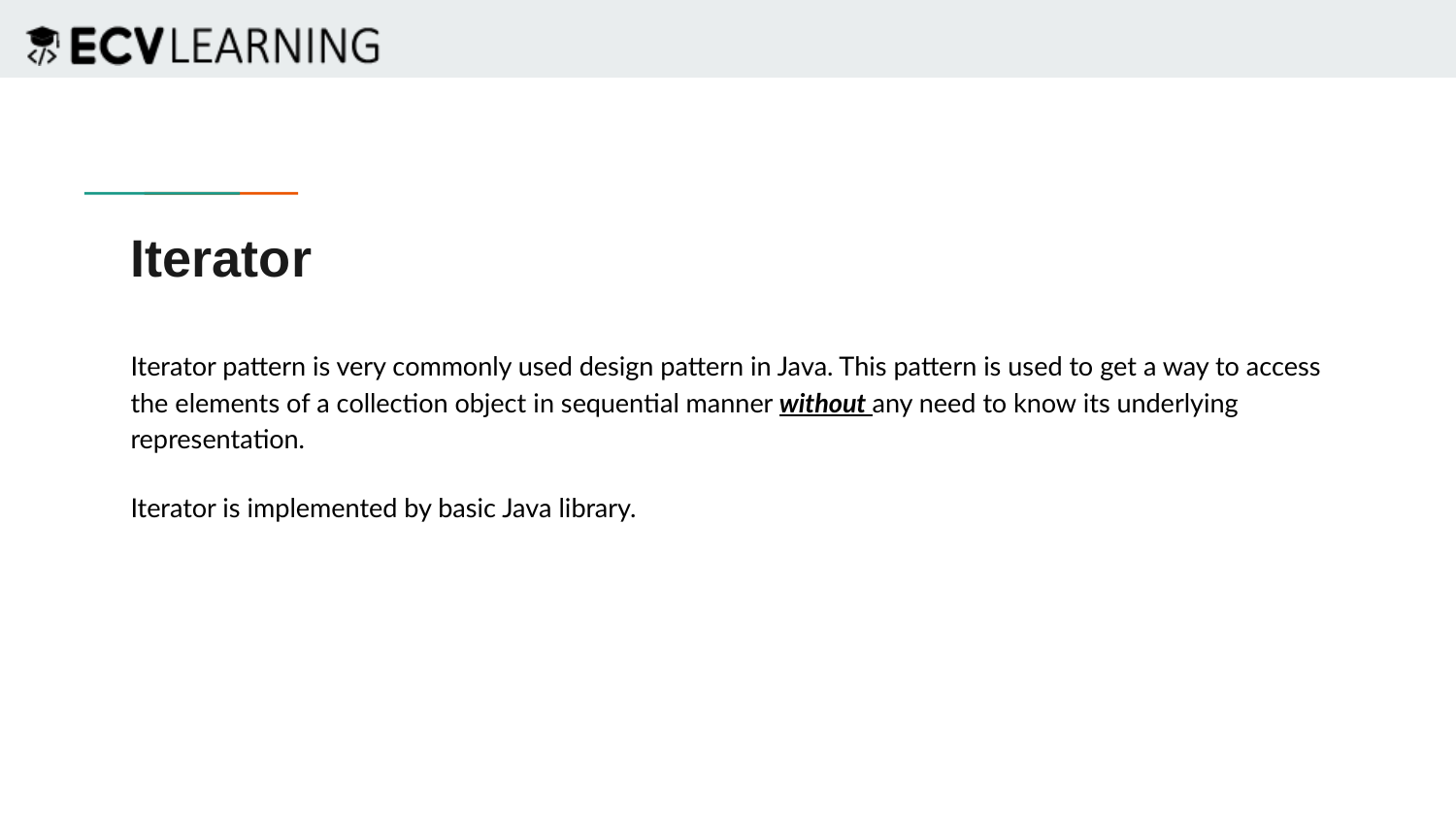

# Iterator
Iterator pattern is very commonly used design pattern in Java. This pattern is used to get a way to access the elements of a collection object in sequential manner without any need to know its underlying representation.
Iterator is implemented by basic Java library.